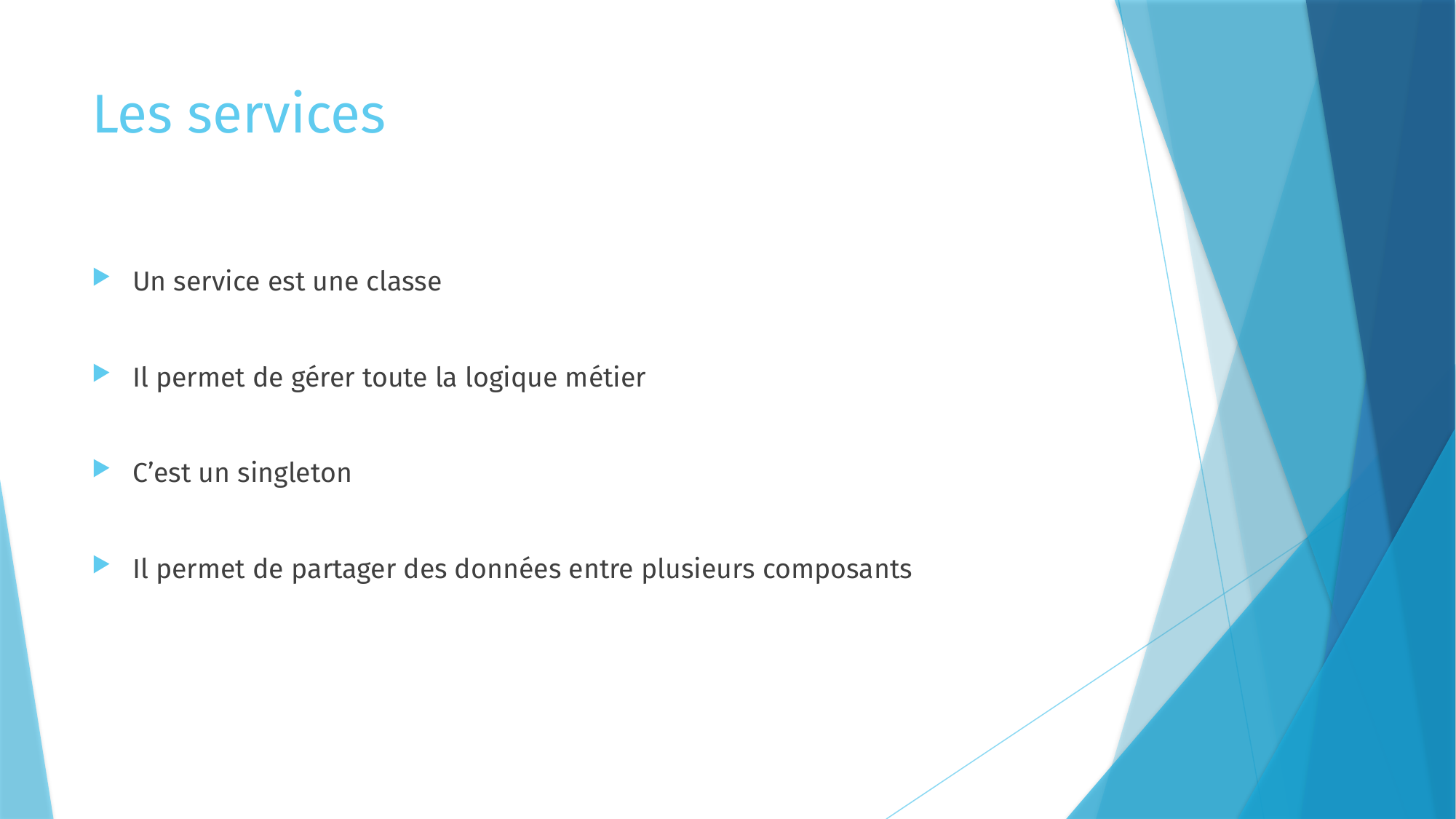

# Les services
Un service est une classe

Il permet de gérer toute la logique métier

C’est un singleton

Il permet de partager des données entre plusieurs composants